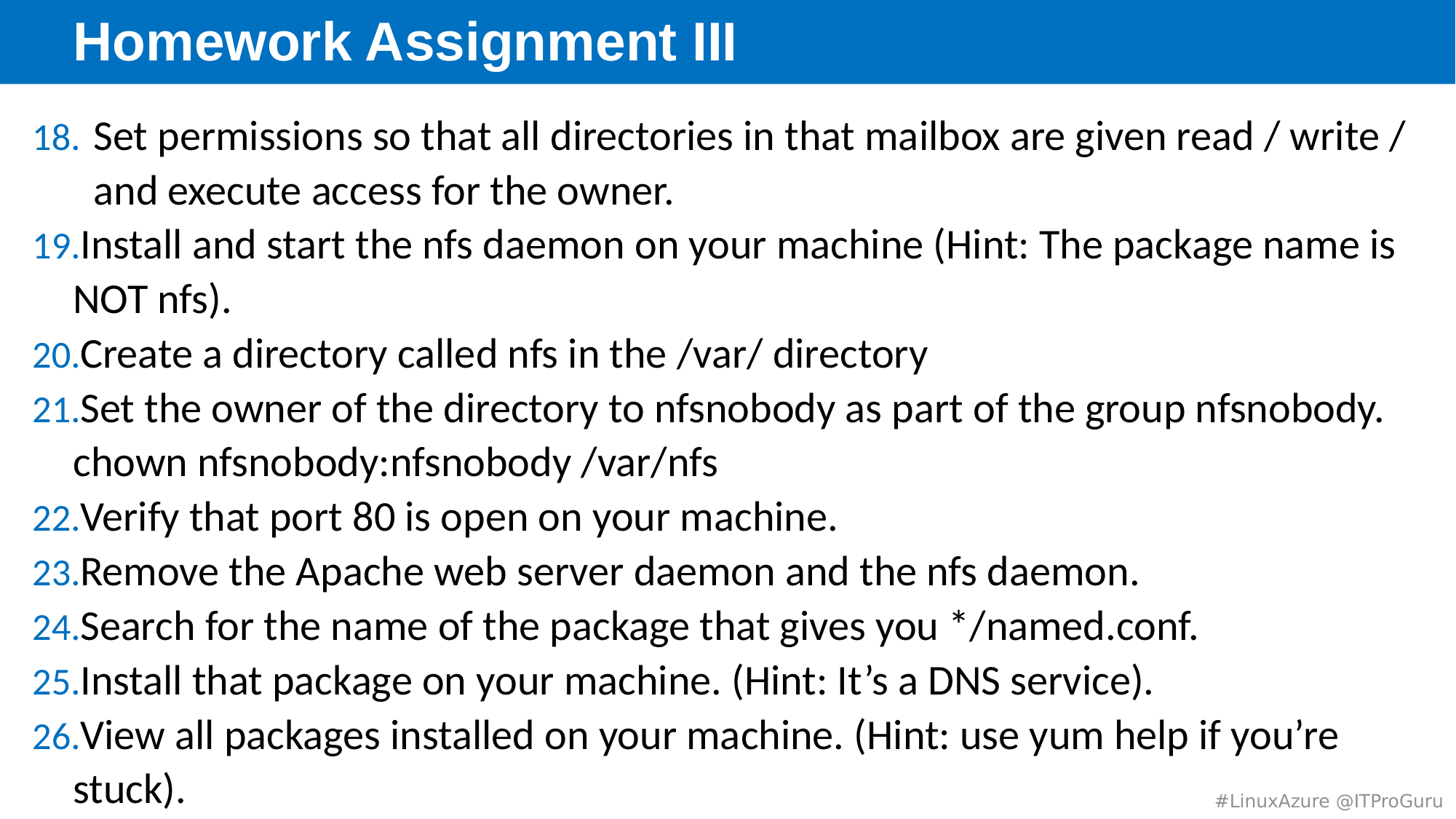

# Homework Assignment III
Set permissions so that all directories in that mailbox are given read / write / and execute access for the owner.
Install and start the nfs daemon on your machine (Hint: The package name is NOT nfs).
Create a directory called nfs in the /var/ directory
Set the owner of the directory to nfsnobody as part of the group nfsnobody. chown nfsnobody:nfsnobody /var/nfs
Verify that port 80 is open on your machine.
Remove the Apache web server daemon and the nfs daemon.
Search for the name of the package that gives you */named.conf.
Install that package on your machine. (Hint: It’s a DNS service).
View all packages installed on your machine. (Hint: use yum help if you’re stuck).